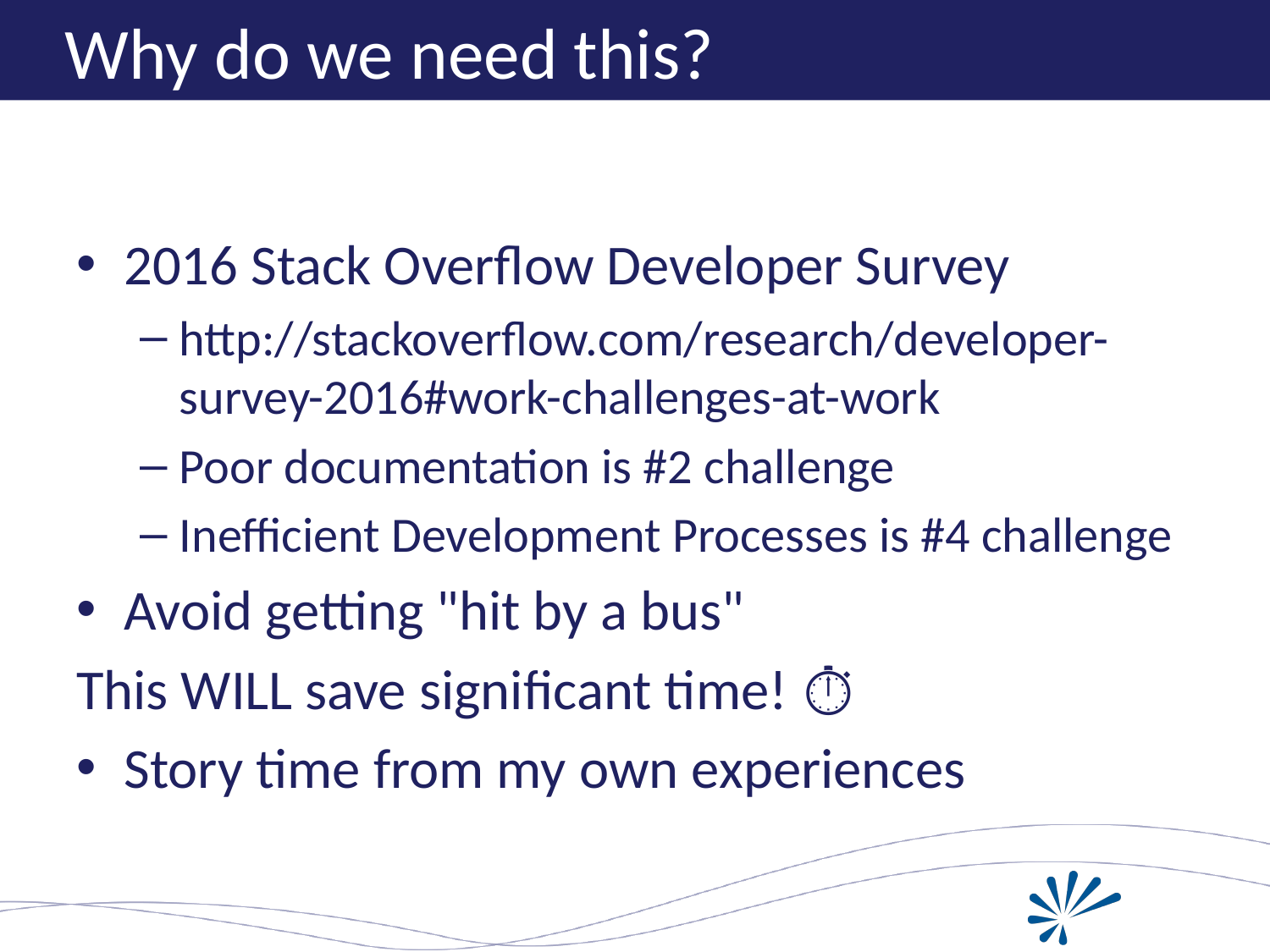

# Why do we need this?
2016 Stack Overflow Developer Survey
http://stackoverflow.com/research/developer-survey-2016#work-challenges-at-work
Poor documentation is #2 challenge
Inefficient Development Processes is #4 challenge
Avoid getting "hit by a bus"
This WILL save significant time! ⏱
Story time from my own experiences